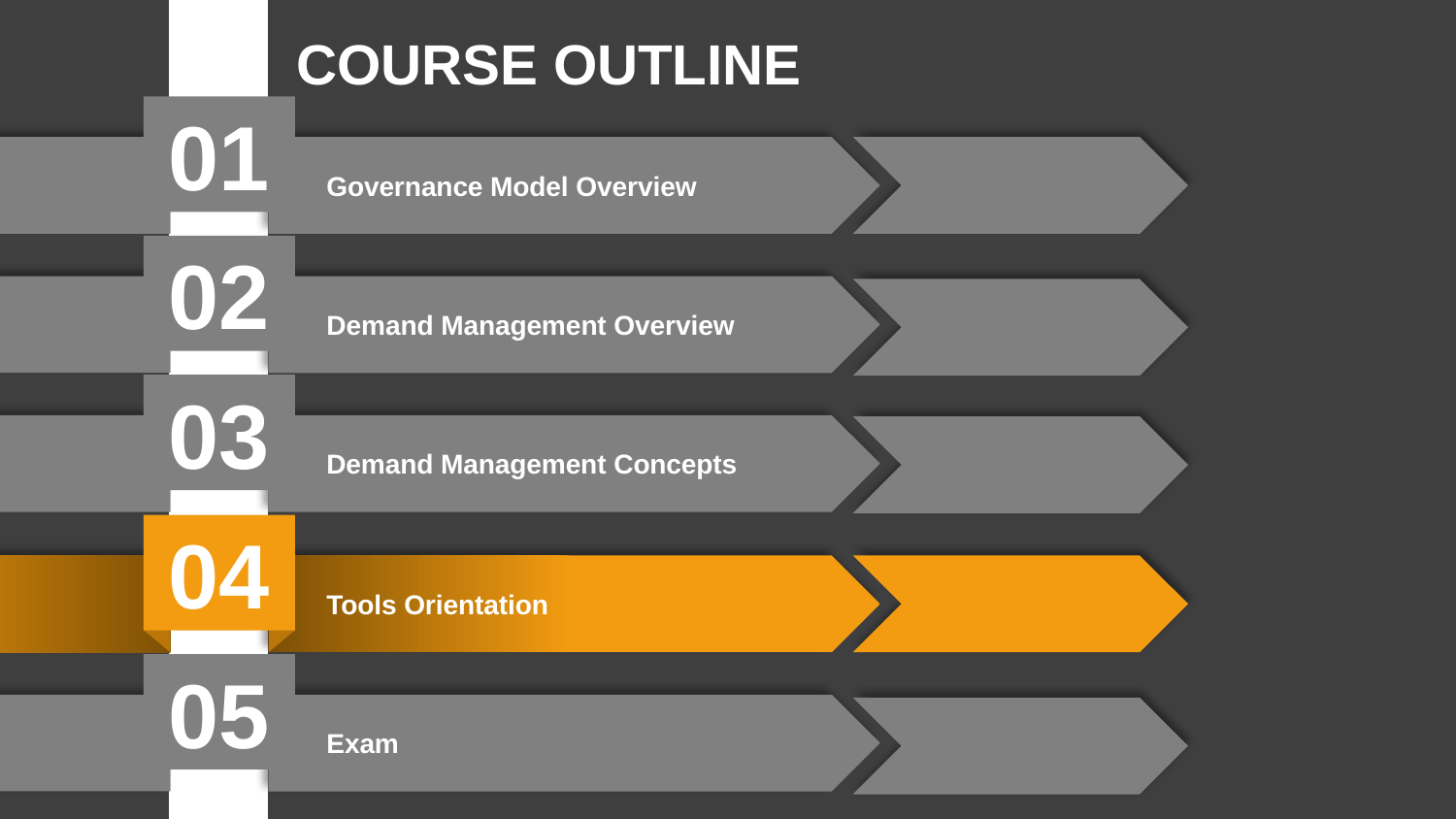

COURSE OUTLINE
01

Governance Model Overview

02

Demand Management Overview

03

Demand Management Concepts

04

Tools Orientation

05

Exam